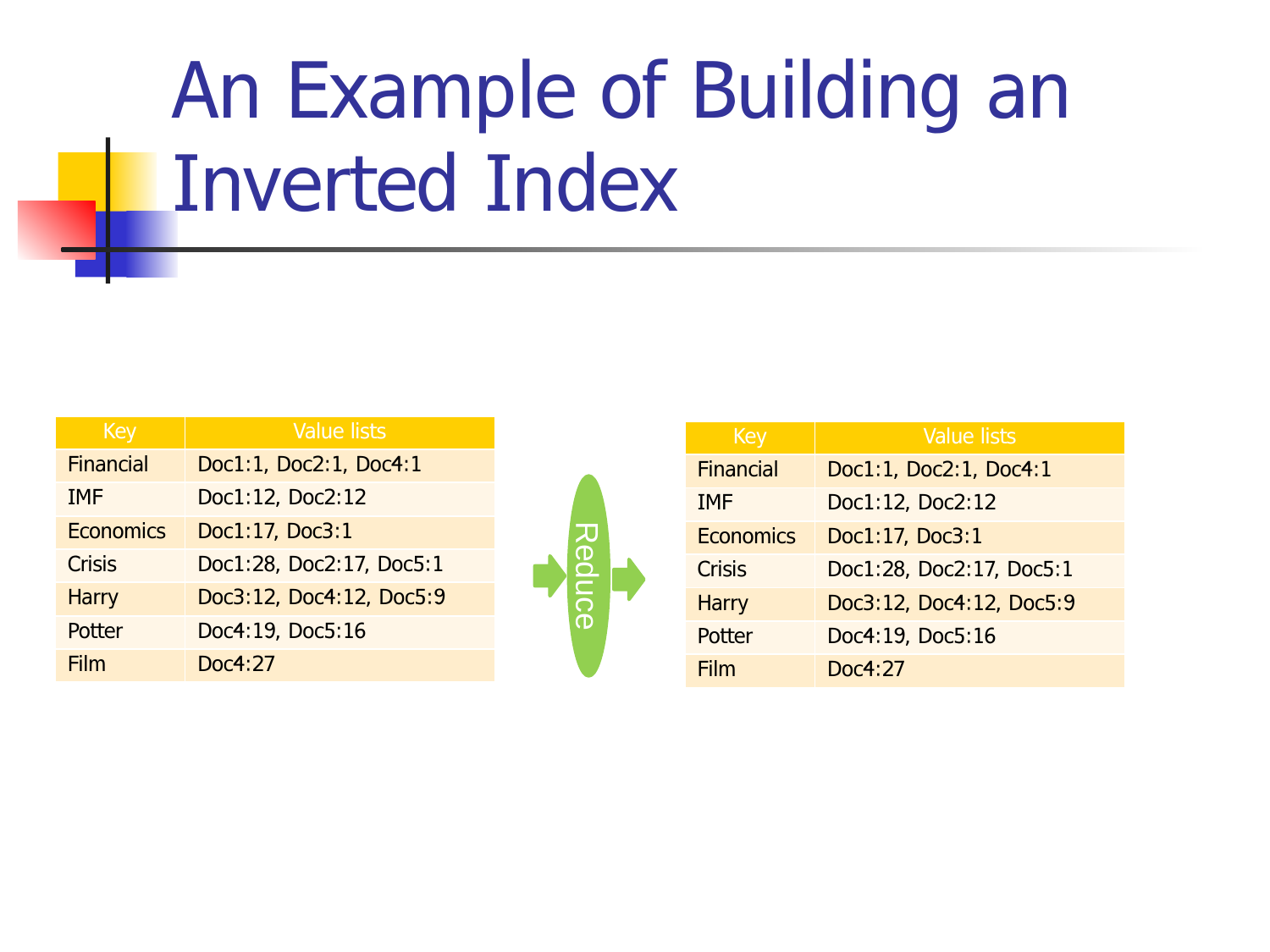

# An Example of Building an Inverted Index
| Key | Value lists |
| --- | --- |
| Financial | Doc1:1, Doc2:1, Doc4:1 |
| IMF | Doc1:12, Doc2:12 |
| Economics | Doc1:17, Doc3:1 |
| Crisis | Doc1:28, Doc2:17, Doc5:1 |
| Harry | Doc3:12, Doc4:12, Doc5:9 |
| Potter | Doc4:19, Doc5:16 |
| Film | Doc4:27 |
| Key | Value lists |
| --- | --- |
| Financial | Doc1:1, Doc2:1, Doc4:1 |
| IMF | Doc1:12, Doc2:12 |
| Economics | Doc1:17, Doc3:1 |
| Crisis | Doc1:28, Doc2:17, Doc5:1 |
| Harry | Doc3:12, Doc4:12, Doc5:9 |
| Potter | Doc4:19, Doc5:16 |
| Film | Doc4:27 |
Reduce